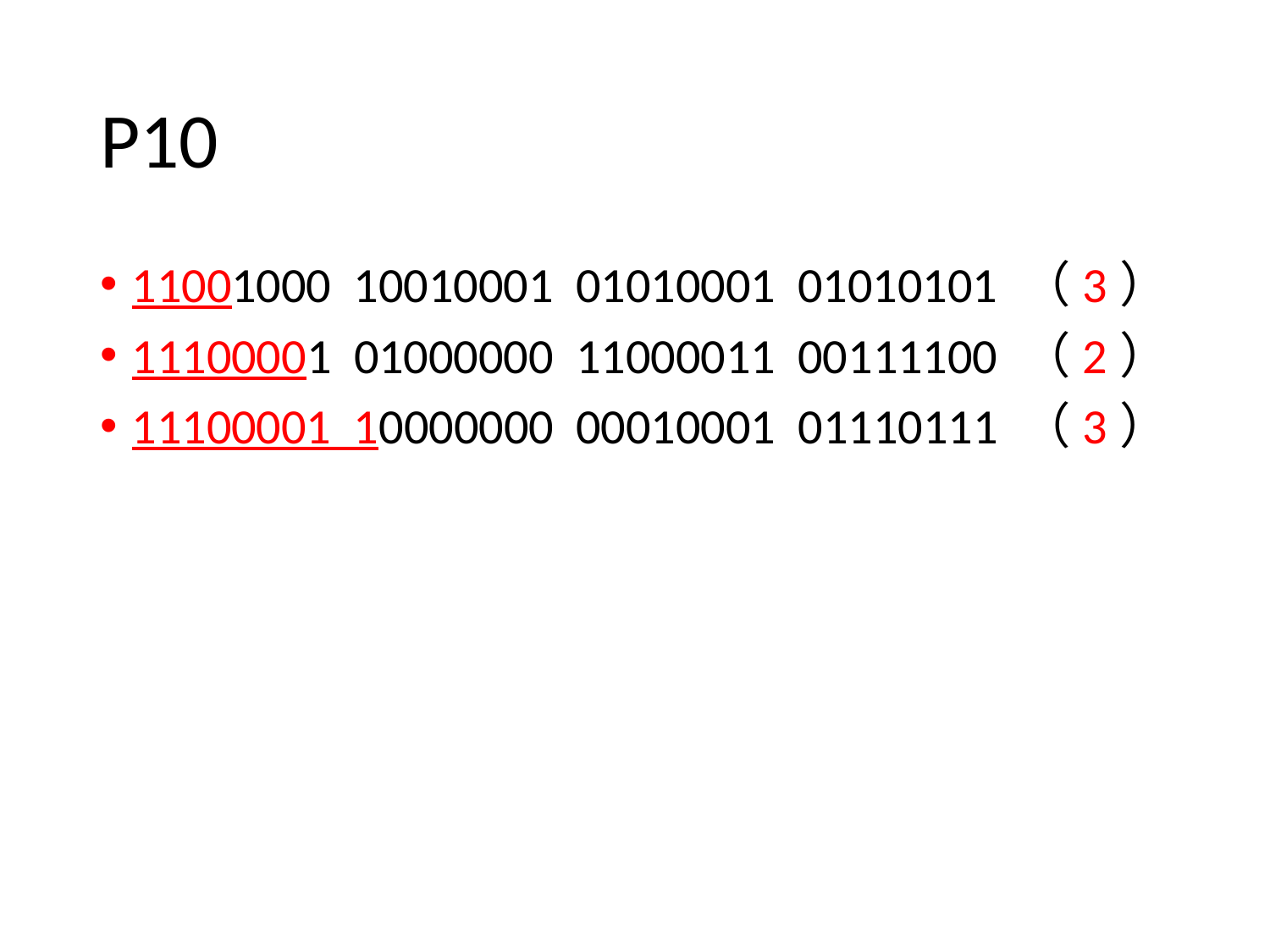

# P10
11001000  10010001  01010001  01010101 （3）
11100001  01000000  11000011  00111100 （2）
11100001  10000000  00010001  01110111 （3）